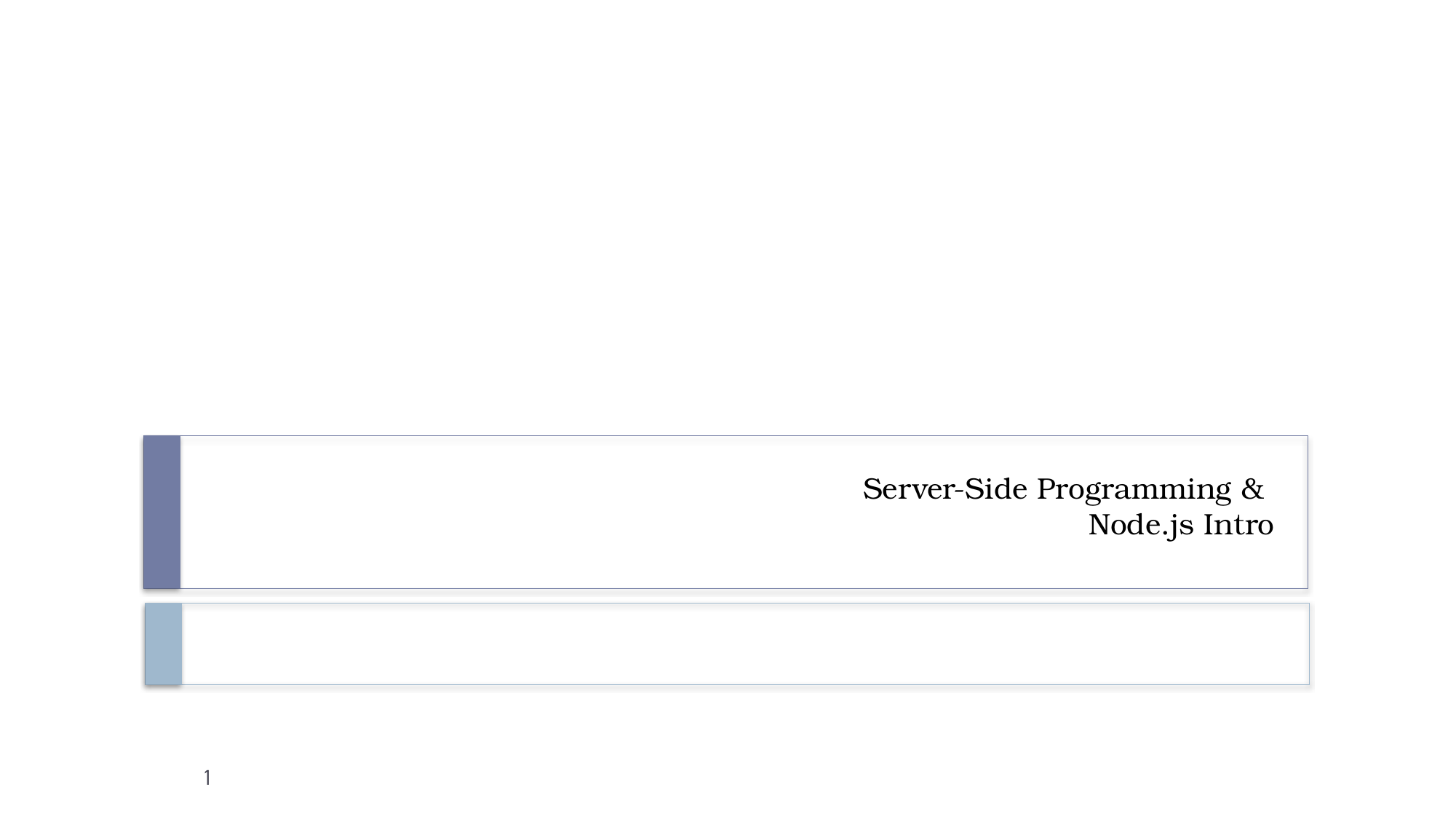

# Server-Side Programming & Node.js Intro

1